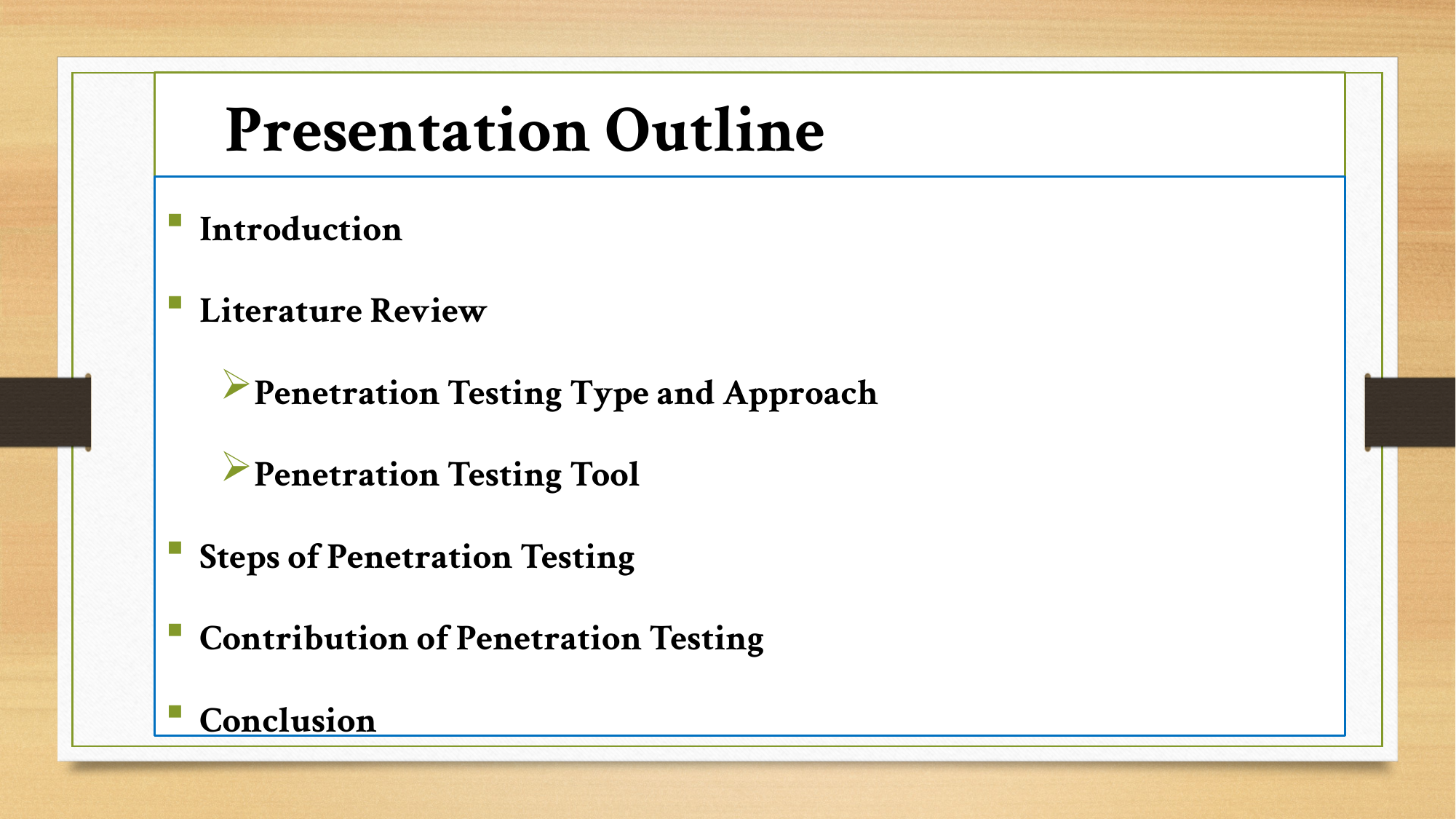

# Presentation Outline
Introduction
Literature Review
Penetration Testing Type and Approach
Penetration Testing Tool
Steps of Penetration Testing
Contribution of Penetration Testing
Conclusion